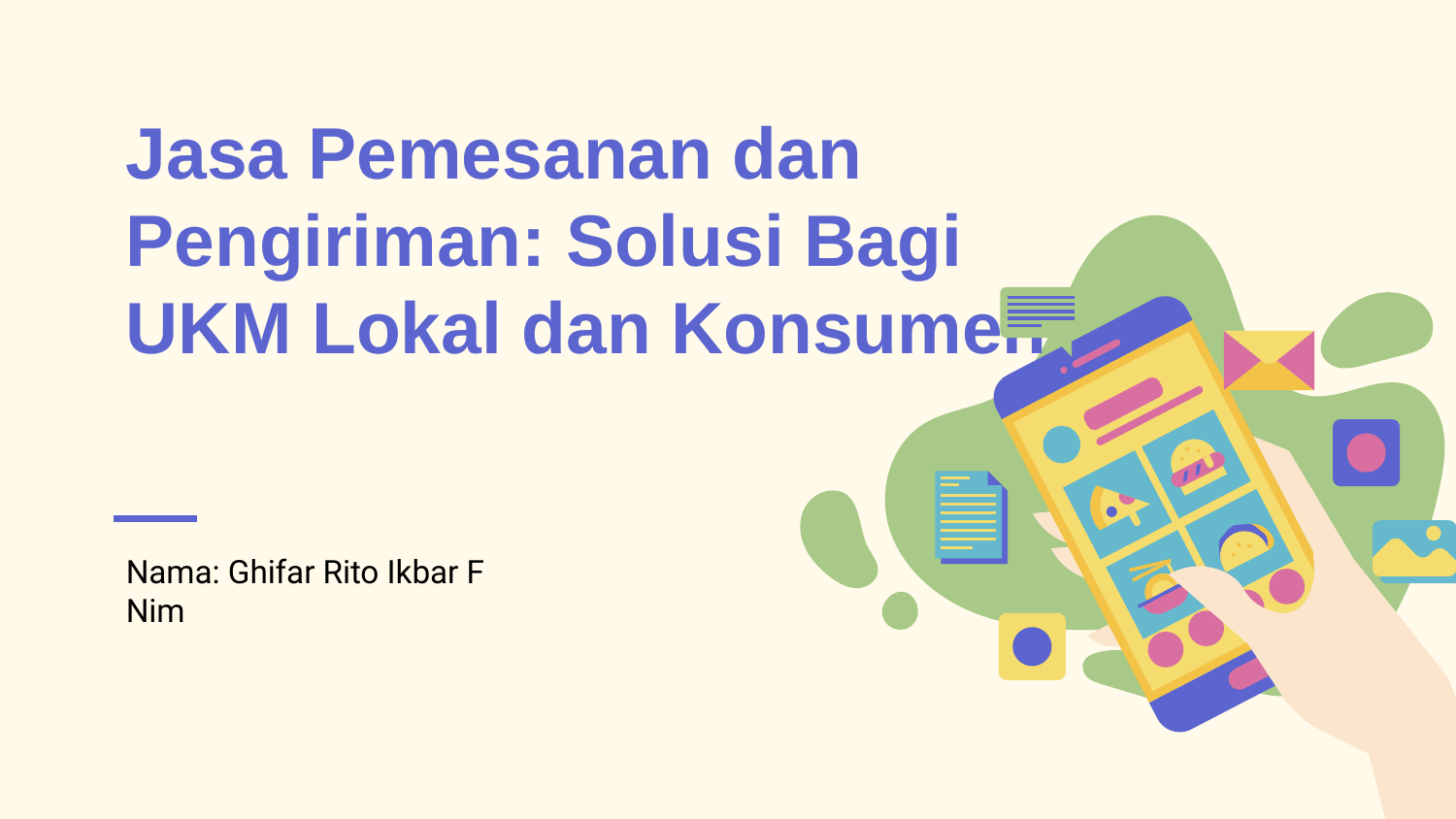

# Jasa Pemesanan dan Pengiriman: Solusi Bagi UKM Lokal dan Konsumen

Nama: Ghifar Rito Ikbar F
Nim